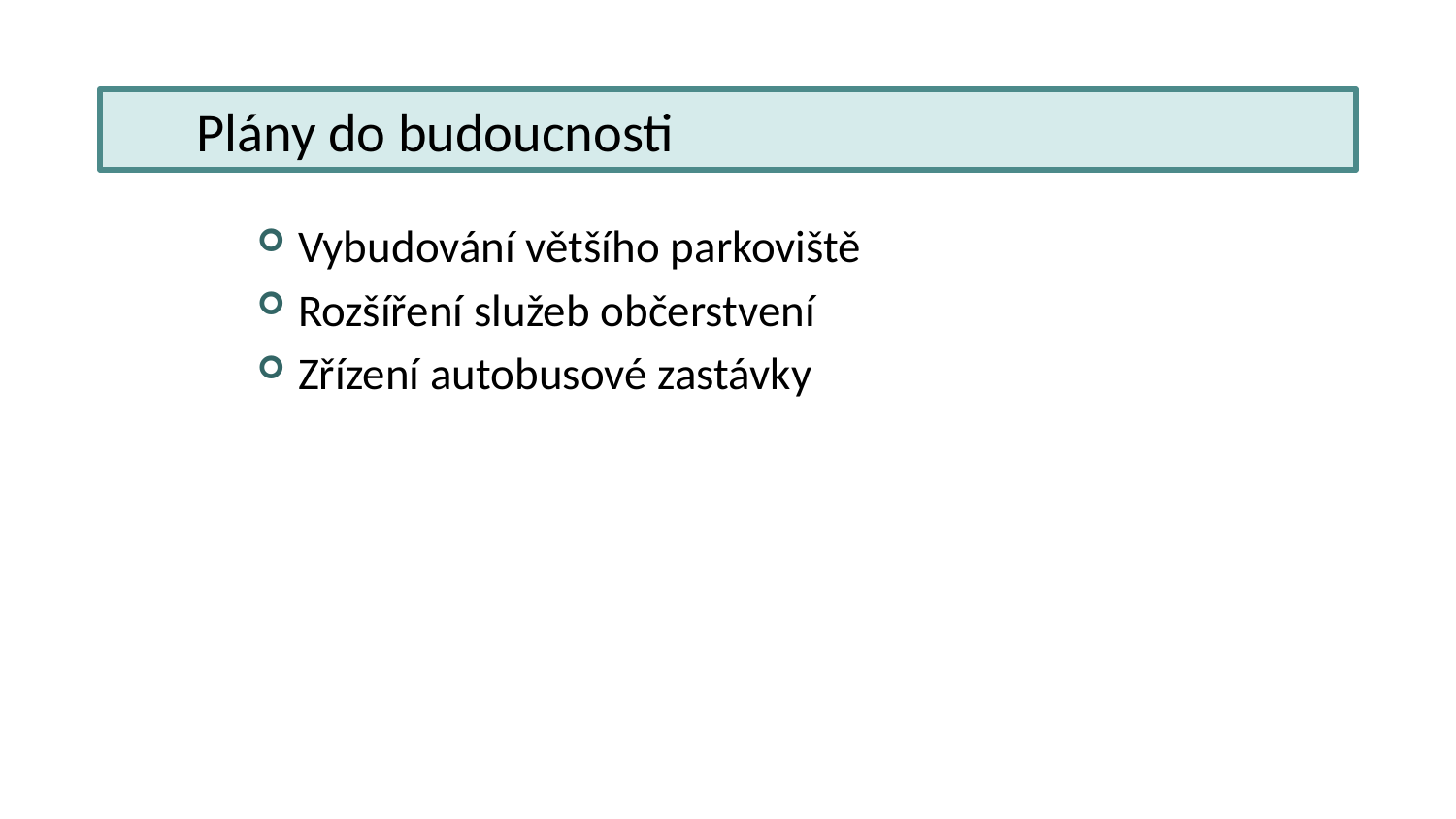

# Plány do budoucnosti
Vybudování většího parkoviště
Rozšíření služeb občerstvení
Zřízení autobusové zastávky